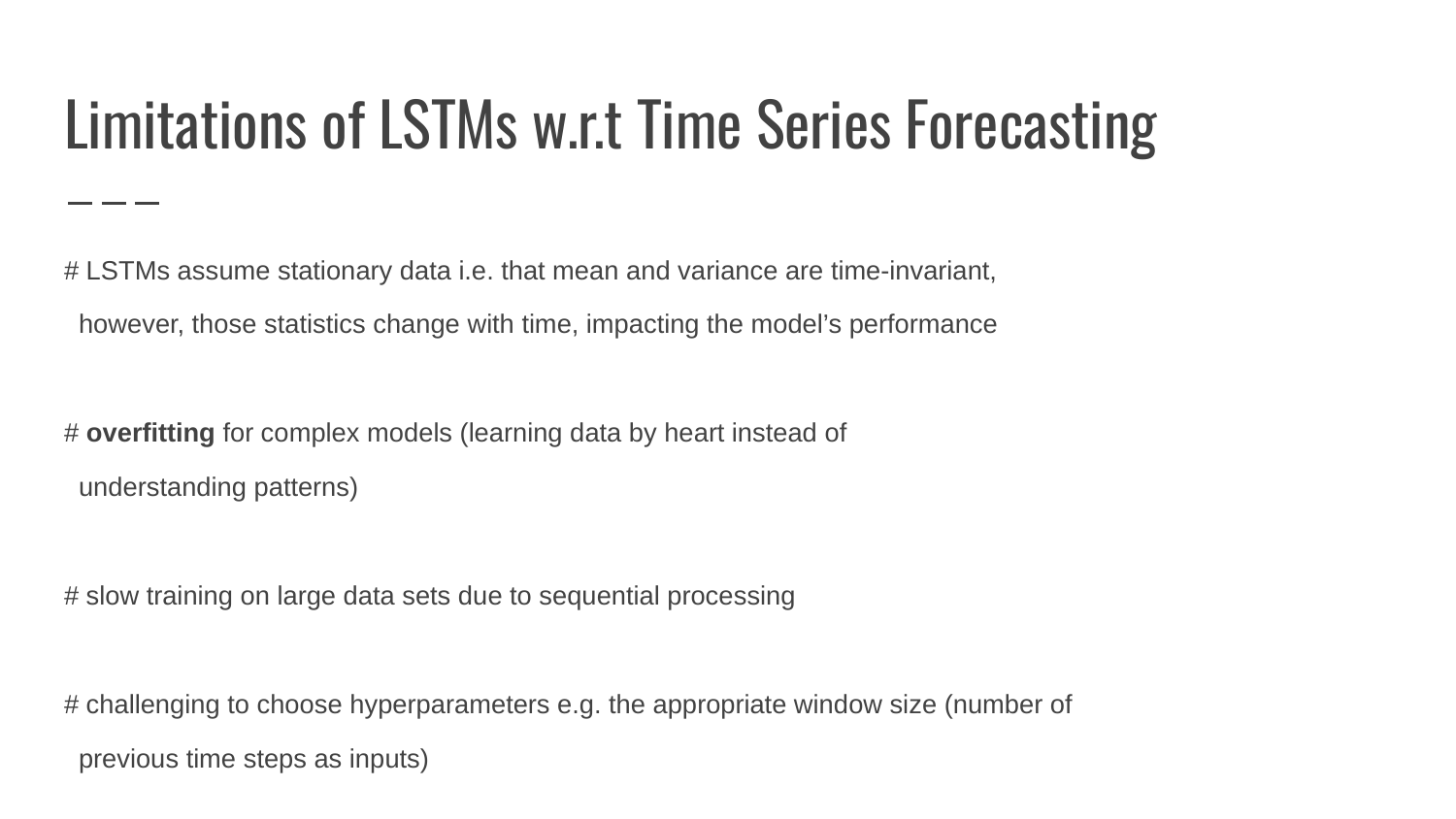

# Limitations of LSTMs w.r.t Time Series Forecasting
# LSTMs assume stationary data i.e. that mean and variance are time-invariant,
  however, those statistics change with time, impacting the model’s performance

# overfitting for complex models (learning data by heart instead of
  understanding patterns)

# slow training on large data sets due to sequential processing

# challenging to choose hyperparameters e.g. the appropriate window size (number of
  previous time steps as inputs)